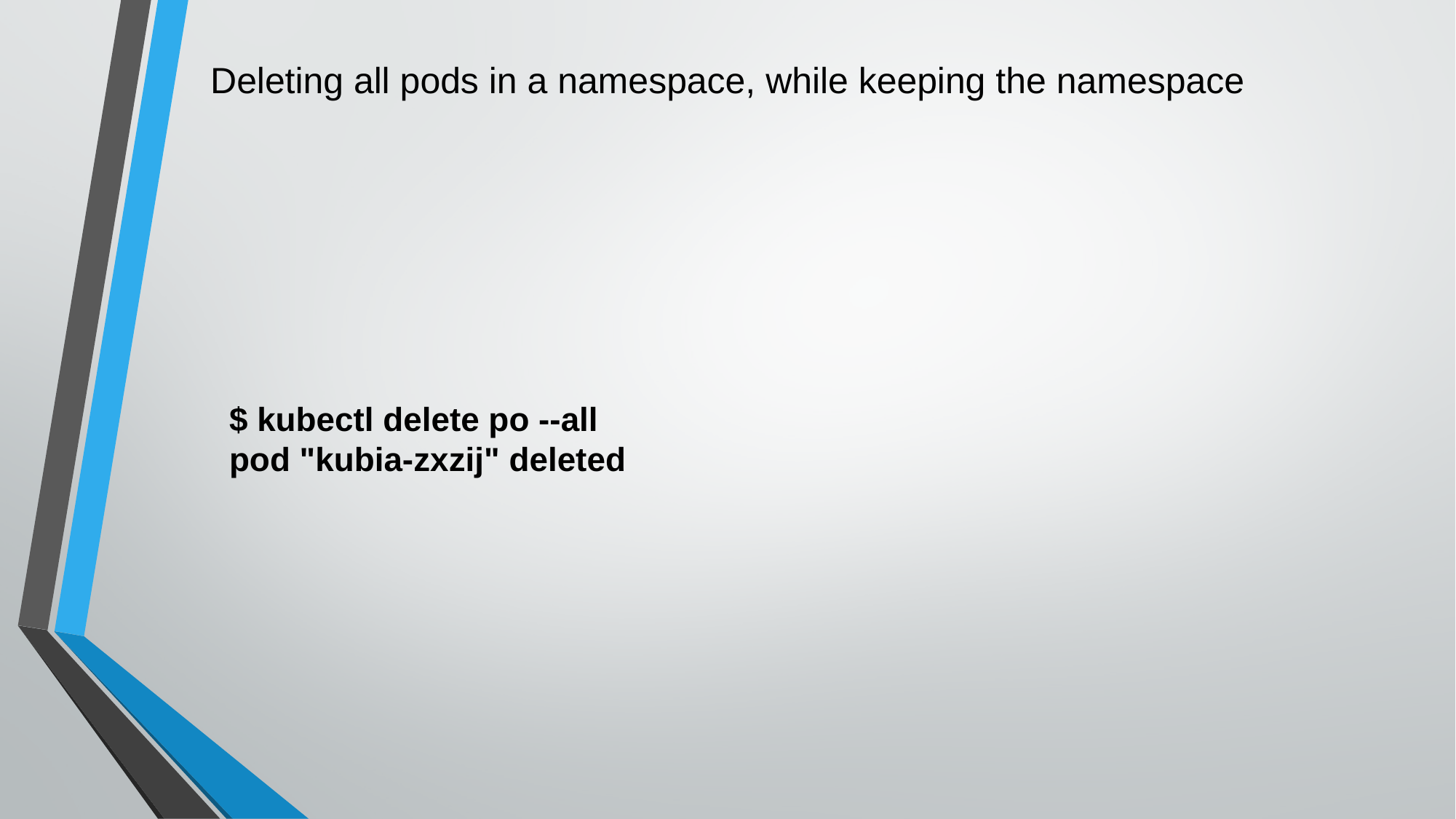

Deleting all pods in a namespace, while keeping the namespace
$ kubectl delete po --all
pod "kubia-zxzij" deleted